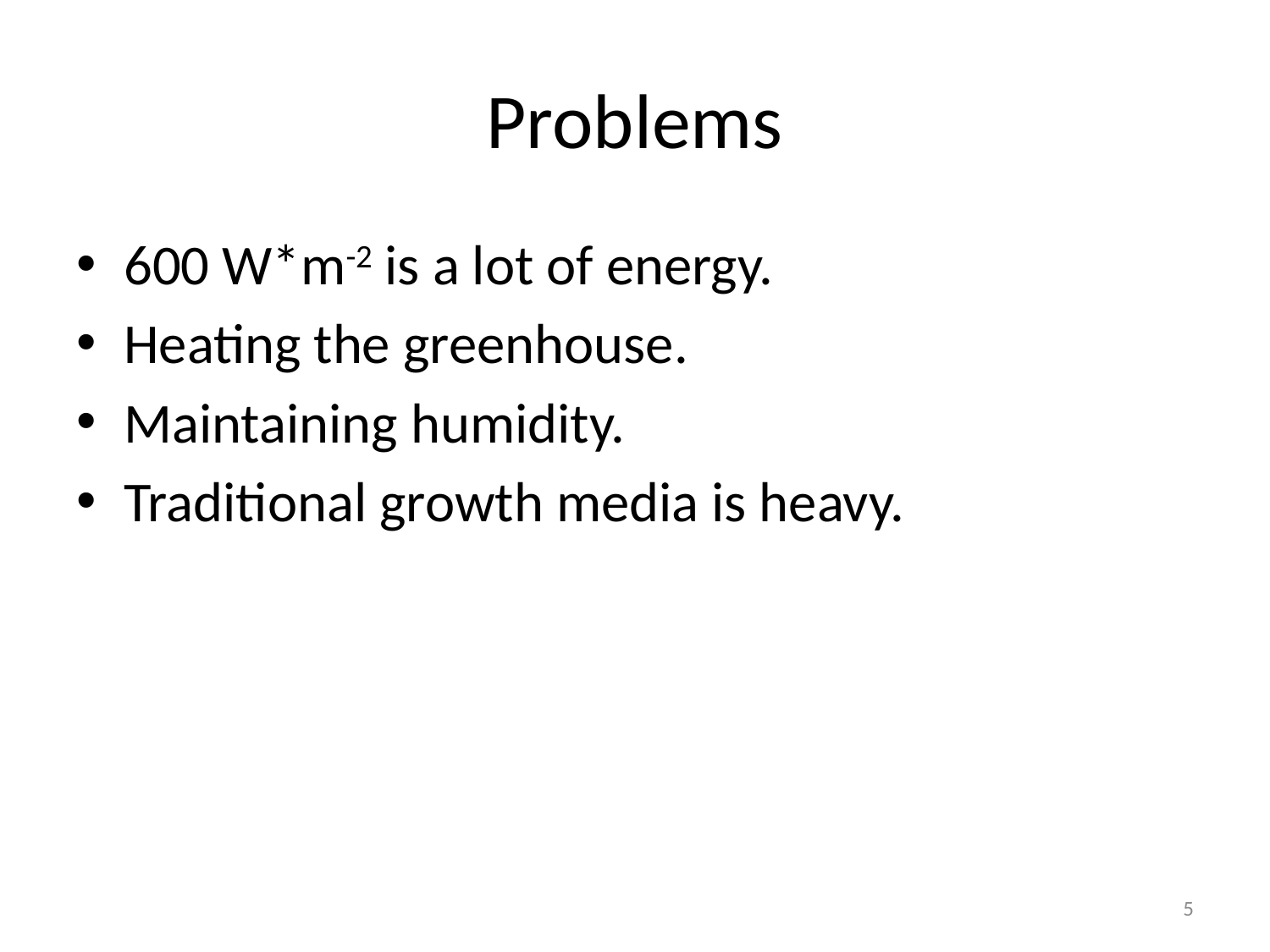

# Problems
600 W*m-2 is a lot of energy.
Heating the greenhouse.
Maintaining humidity.
Traditional growth media is heavy.
5